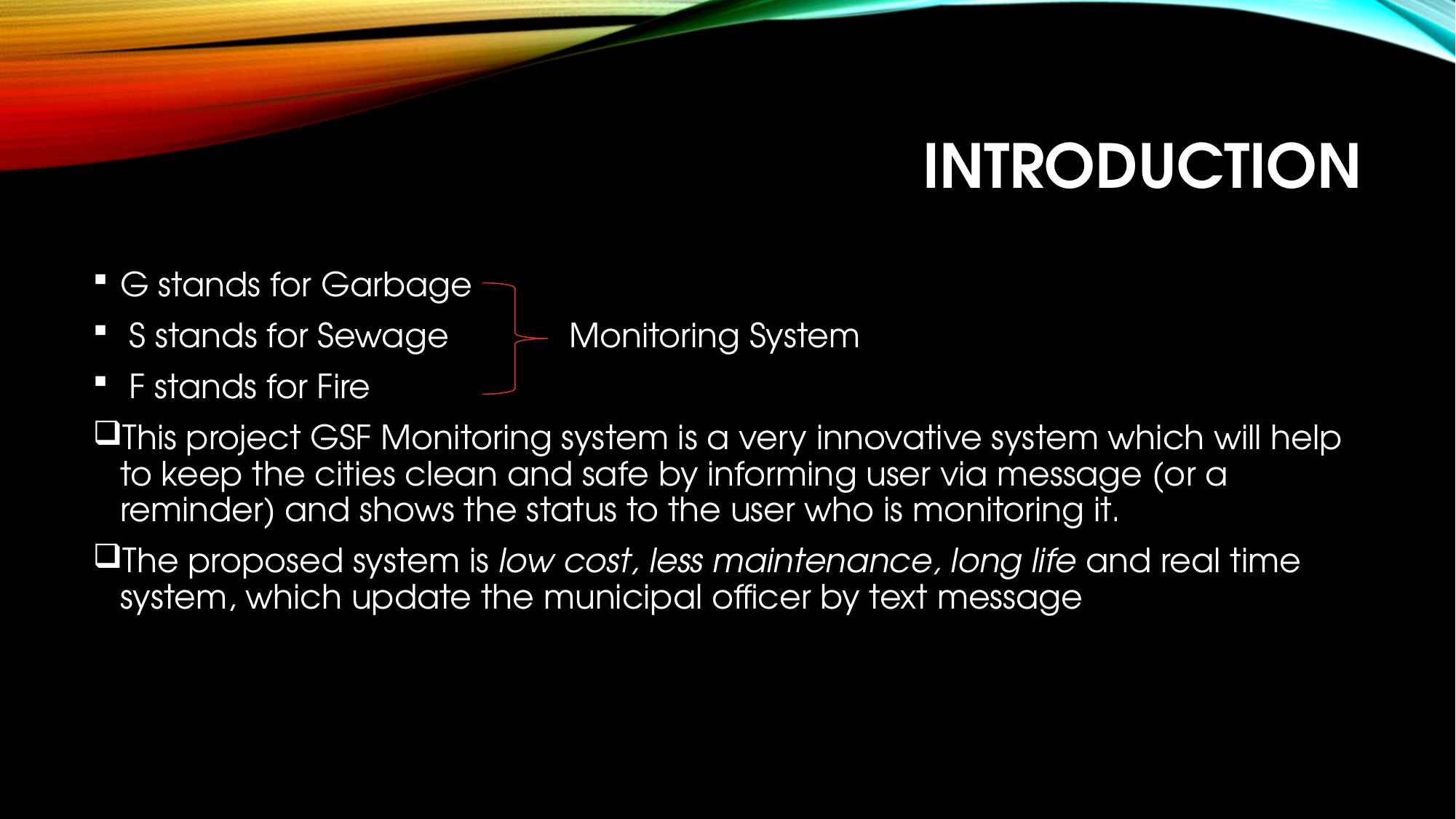

# INTRODUCTION
G stands for Garbage
 S stands for Sewage             Monitoring System
 F stands for Fire
This project GSF Monitoring system is a very innovative system which will help to keep the cities clean and safe by informing user via message (or a reminder) and shows the status to the user who is monitoring it.
The proposed system is low cost, less maintenance, long life and real time system, which update the municipal officer by text message